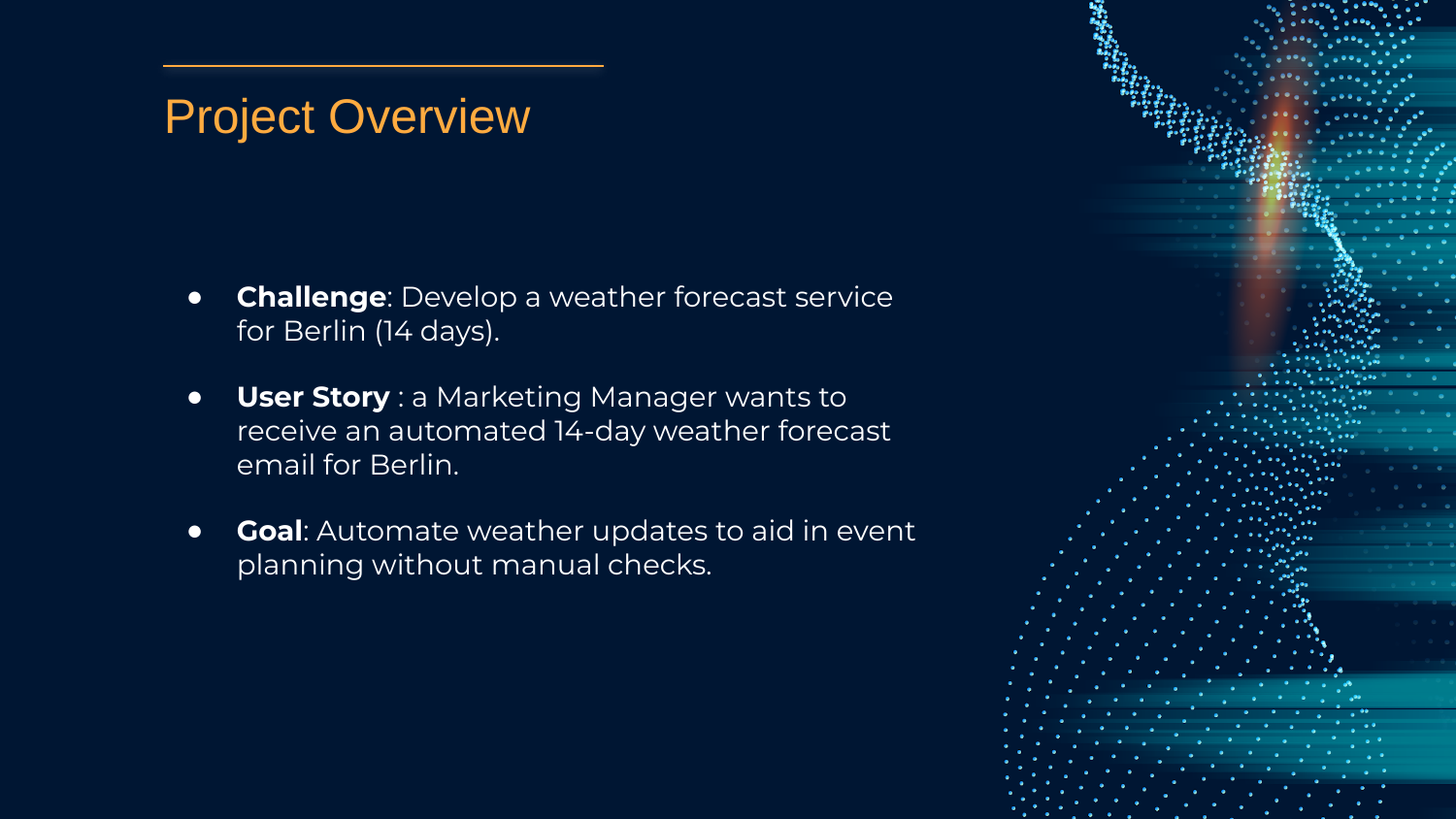

# Project Overview
Challenge: Develop a weather forecast service for Berlin (14 days).
User Story : a Marketing Manager wants to receive an automated 14-day weather forecast email for Berlin.
Goal: Automate weather updates to aid in event planning without manual checks.